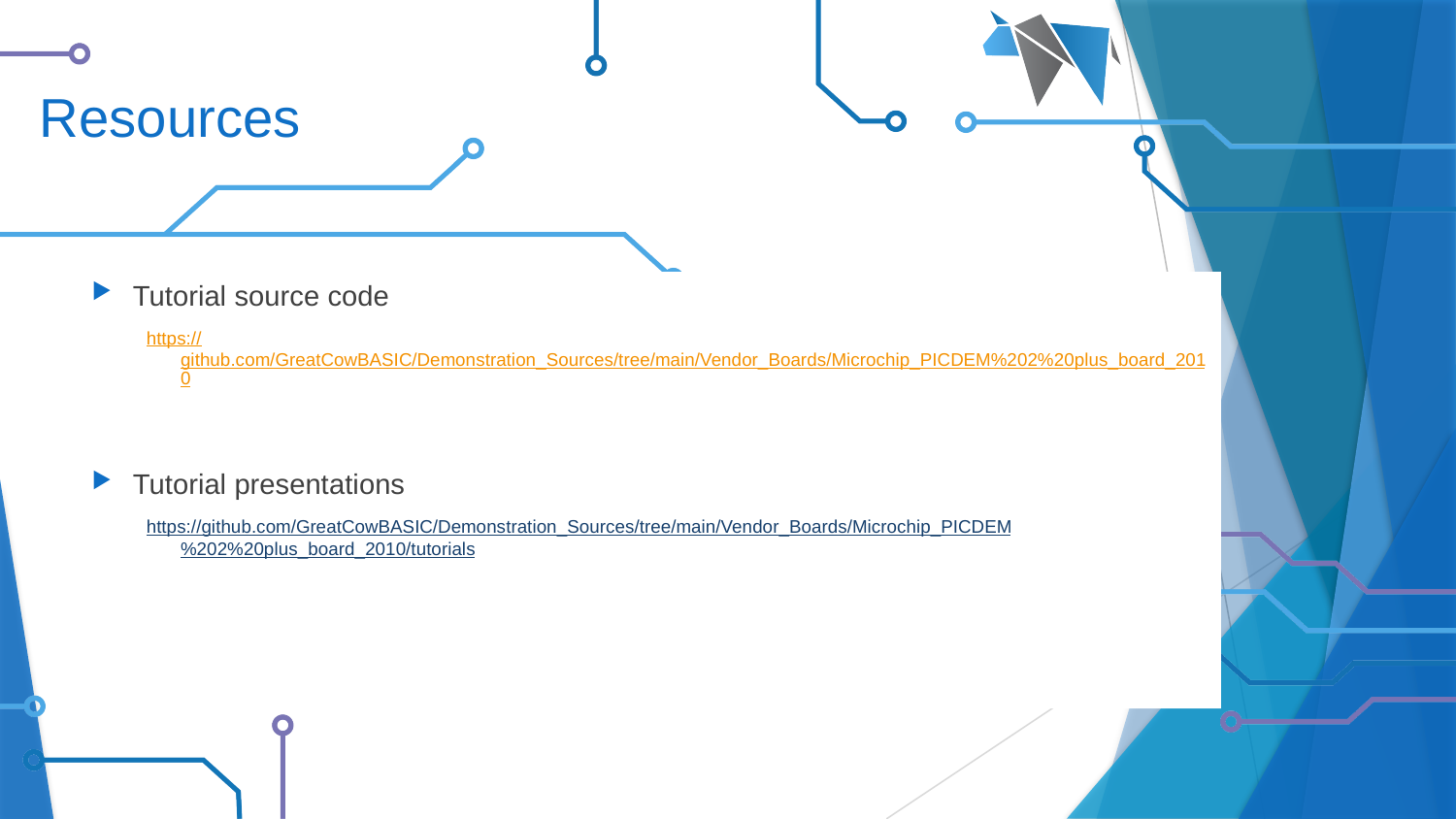

# Resources
Tutorial source code
https://github.com/GreatCowBASIC/Demonstration_Sources/tree/main/Vendor_Boards/Microchip_PICDEM%202%20plus_board_2010

Tutorial presentations
https://github.com/GreatCowBASIC/Demonstration_Sources/tree/main/Vendor_Boards/Microchip_PICDEM%202%20plus_board_2010/tutorials